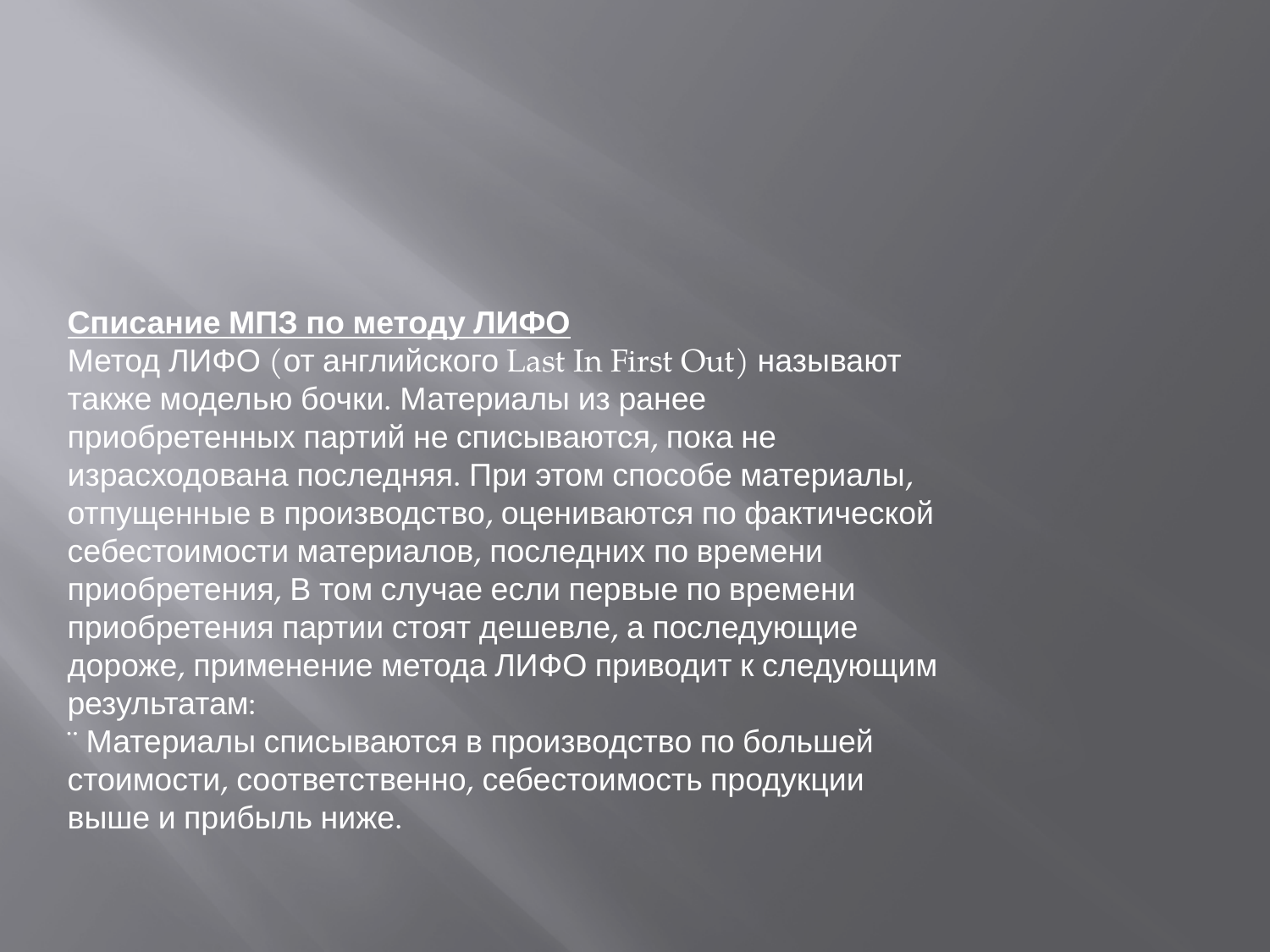

Списание МПЗ по методу ЛИФО
Метод ЛИФО (от английского Last In First Out) называют также моделью бочки. Материалы из ранее приобретенных партий не списываются, пока не израсходована последняя. При этом способе материалы, отпущенные в производство, оцениваются по фактической себестоимости материалов, последних по времени приобретения, В том случае если первые по времени приобретения партии стоят дешевле, а последующие дороже, применение метода ЛИФО приводит к следующим результатам:
¨ Материалы списываются в производство по большей стоимости, соответственно, себестоимость продукции выше и прибыль ниже.